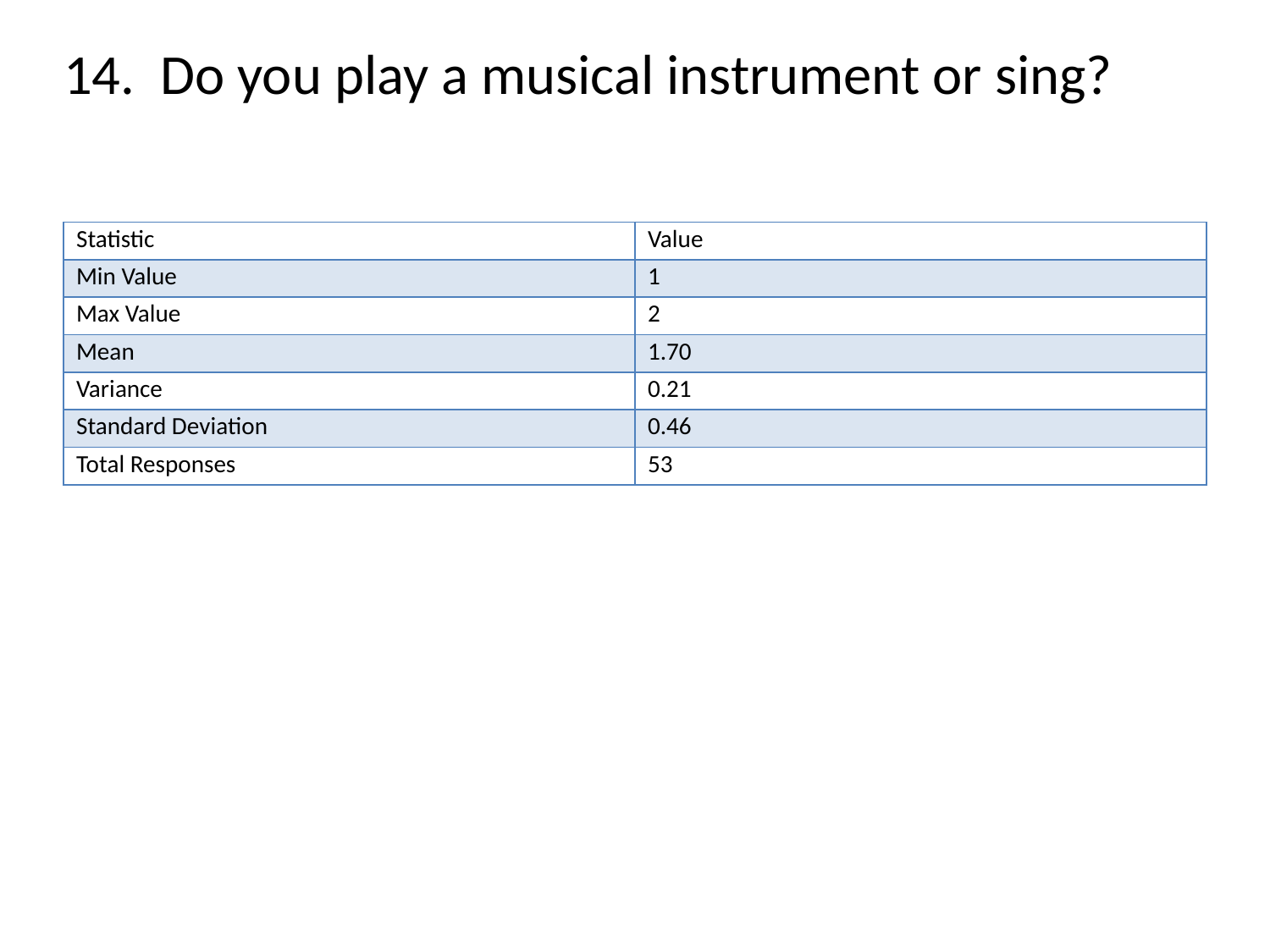

# 14.  Do you play a musical instrument or sing?
| Statistic | Value |
| --- | --- |
| Min Value | 1 |
| Max Value | 2 |
| Mean | 1.70 |
| Variance | 0.21 |
| Standard Deviation | 0.46 |
| Total Responses | 53 |